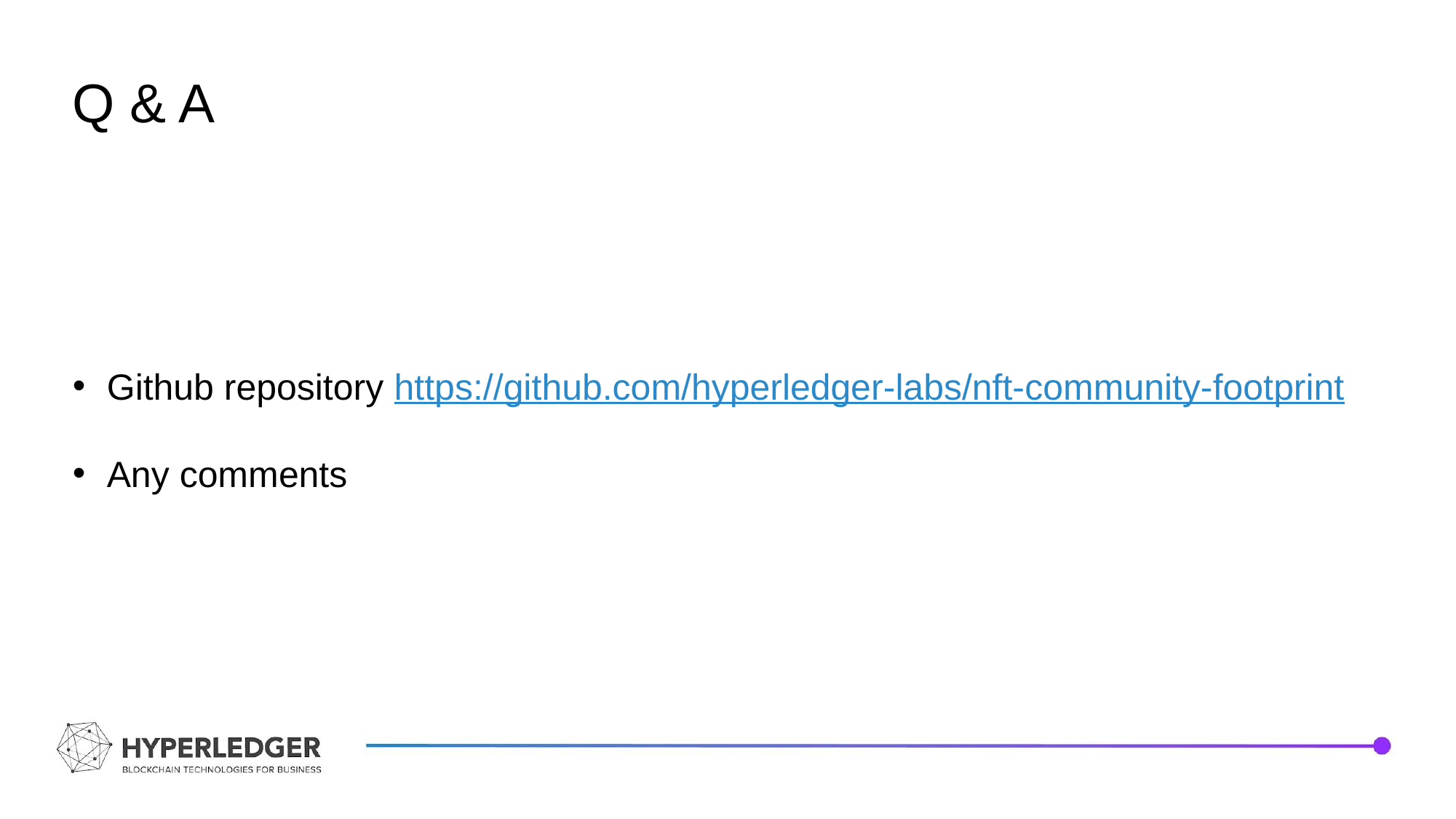

# Q & A
Github repository https://github.com/hyperledger-labs/nft-community-footprint

Any comments